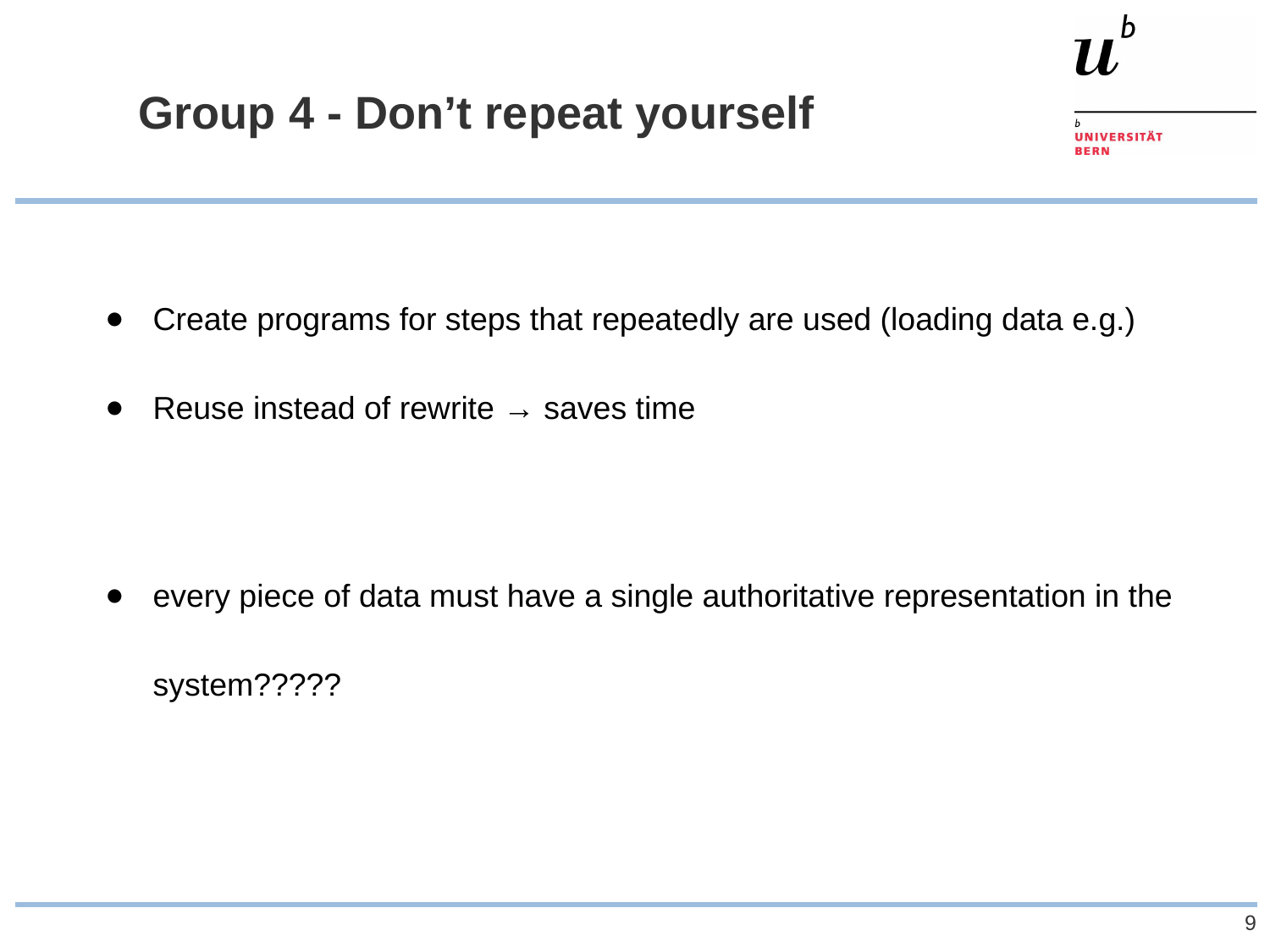

# Group 4 - Don’t repeat yourself

Create programs for steps that repeatedly are used (loading data e.g.)
Reuse instead of rewrite → saves time

every piece of data must have a single authoritative representation in the system?????

9